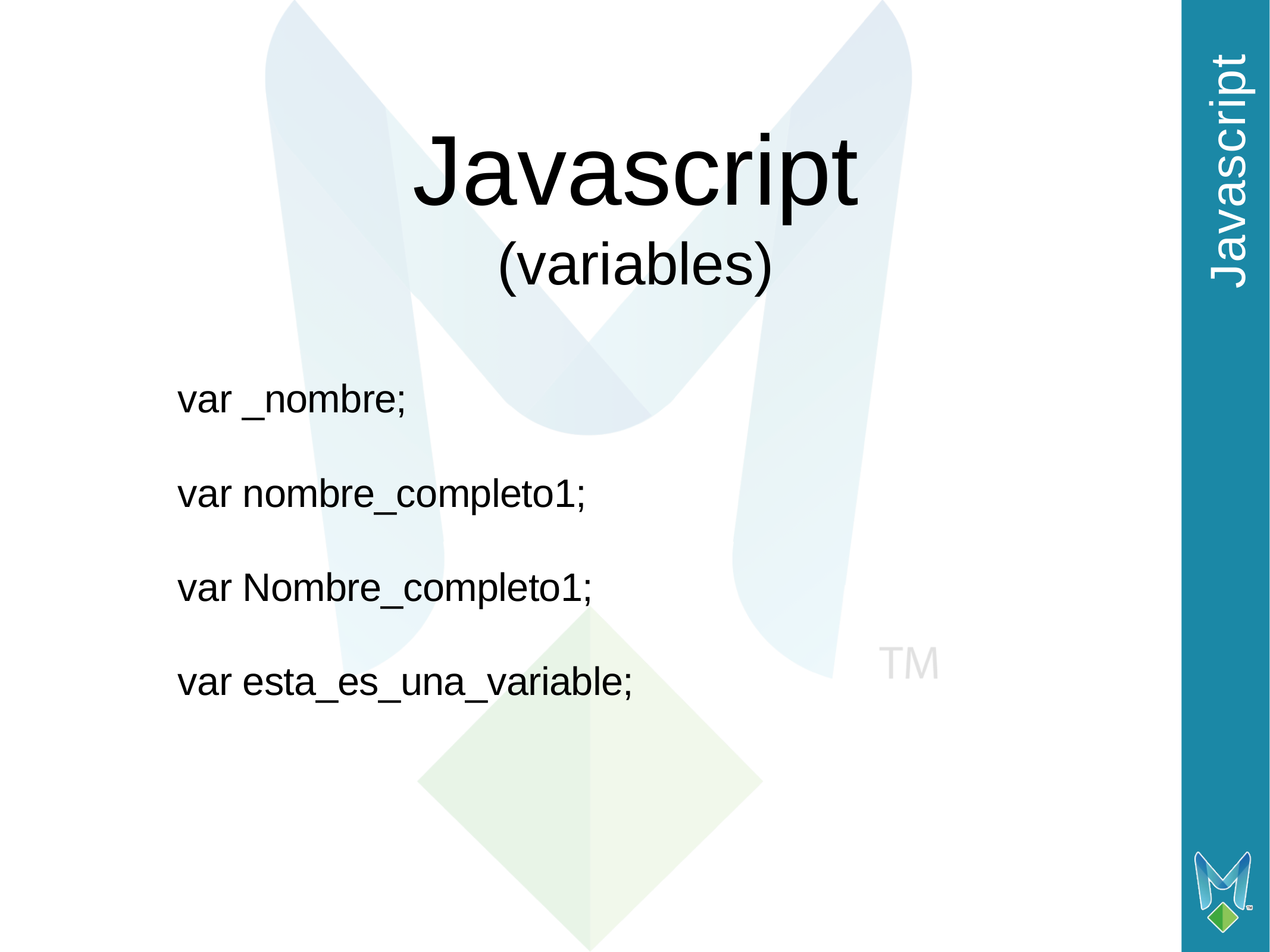

Javascript
# Javascript (variables)
var _nombre;

var nombre_completo1;

var Nombre_completo1;

var esta_es_una_variable;